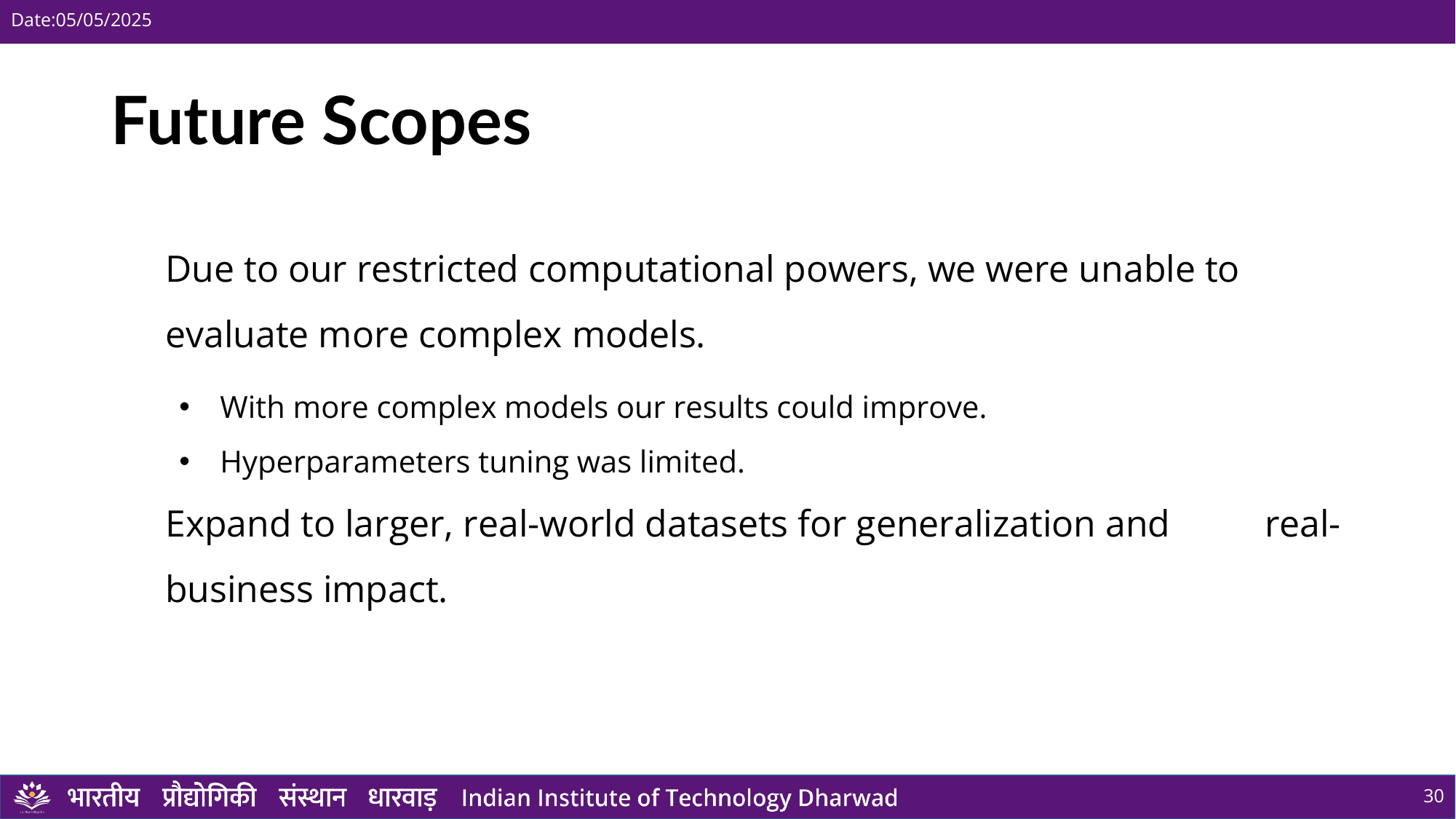

Date:05/05/2025
# Future Scopes
Due to our restricted computational powers, we were unable to evaluate more complex models.
With more complex models our results could improve.
Hyperparameters tuning was limited.
Expand to larger, real-world datasets for generalization and          real-business impact.